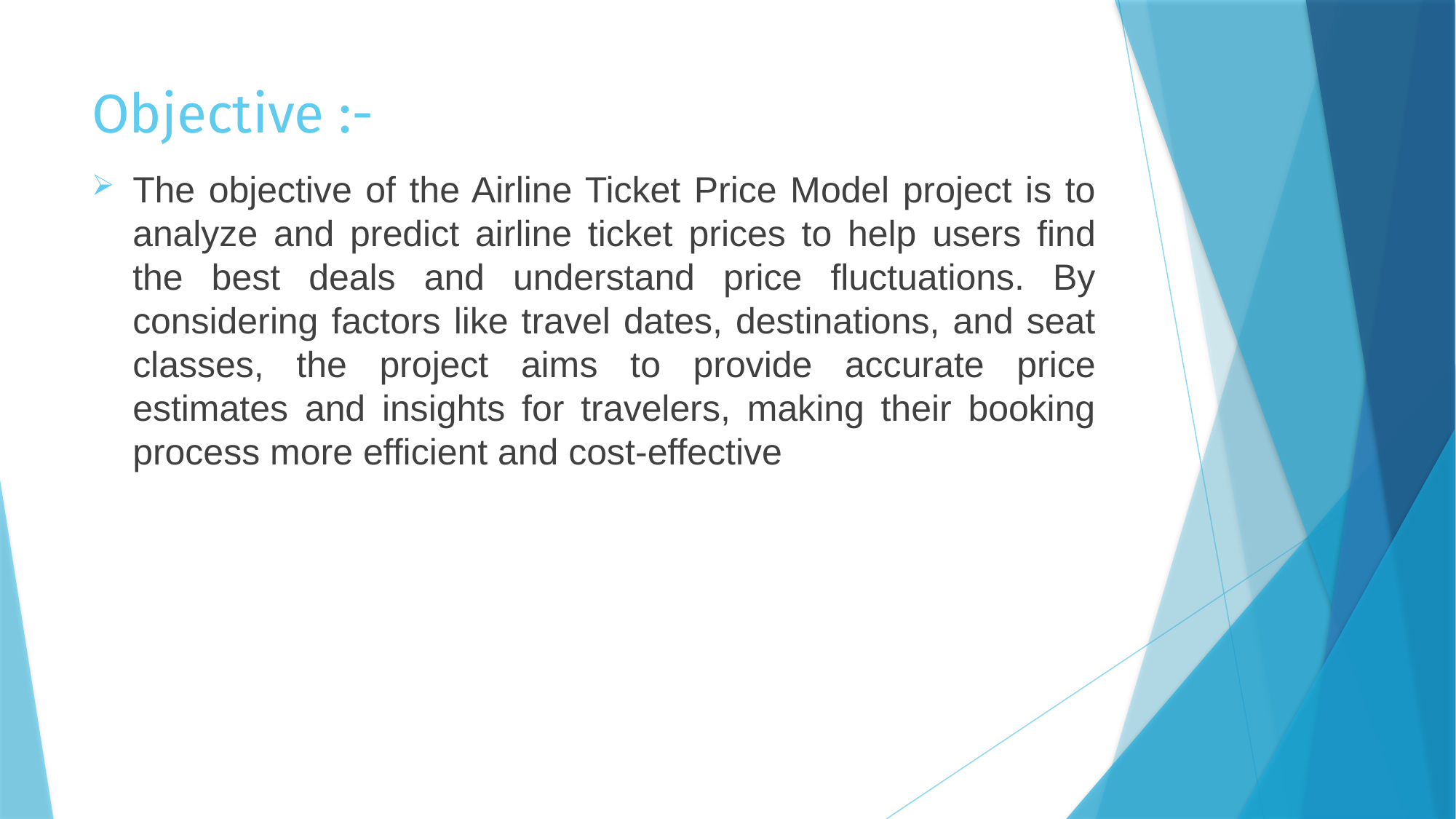

# Objective :-
The objective of the Airline Ticket Price Model project is to analyze and predict airline ticket prices to help users find the best deals and understand price fluctuations. By considering factors like travel dates, destinations, and seat classes, the project aims to provide accurate price estimates and insights for travelers, making their booking process more efficient and cost-effective